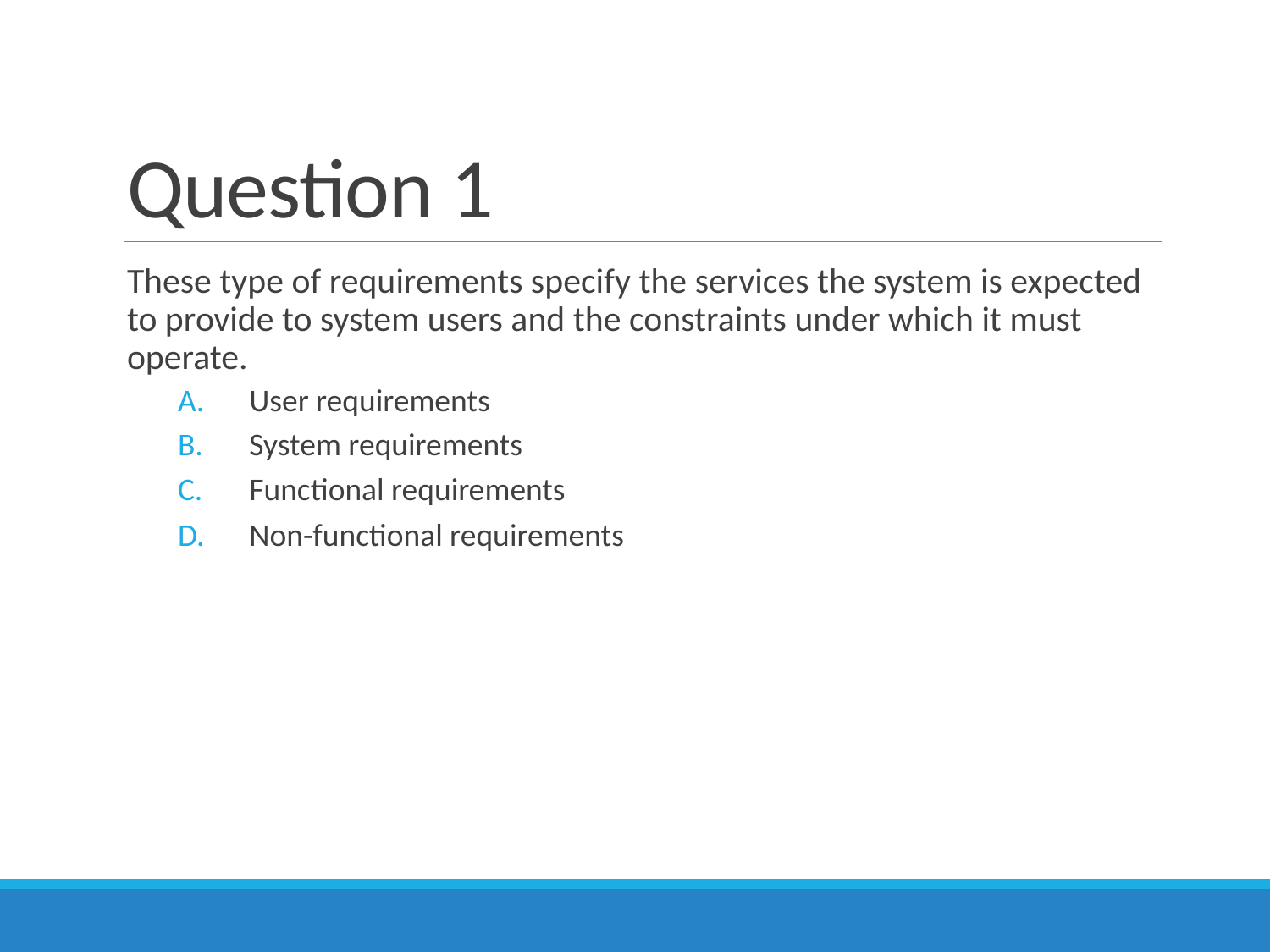

# Question 1
These type of requirements specify the services the system is expected to provide to system users and the constraints under which it must operate.
User requirements
System requirements
Functional requirements
Non-functional requirements